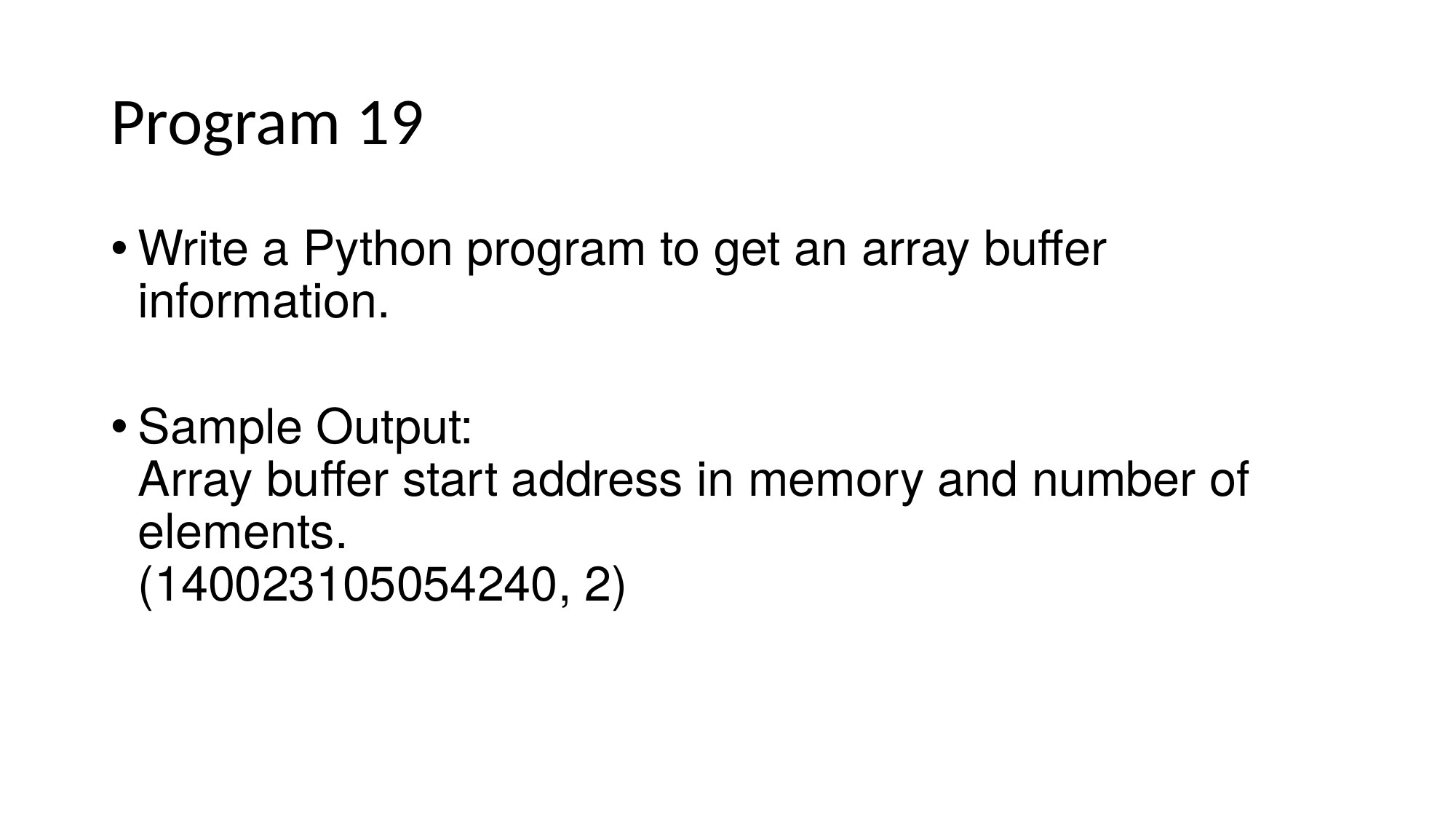

# Program 19
Write a Python program to get an array buffer information.
Sample Output:
Array buffer start address in memory and number of elements.
(140023105054240, 2)